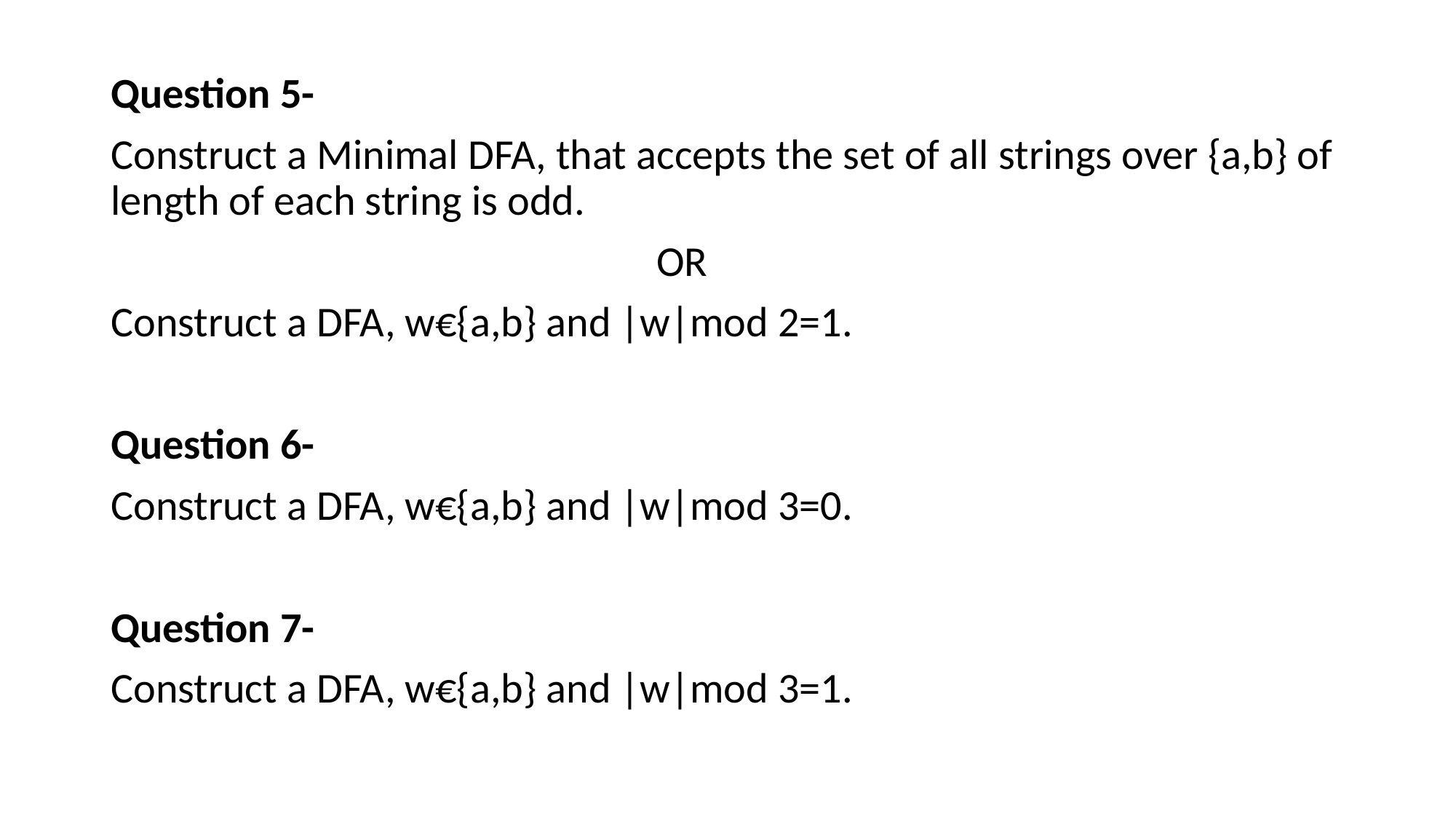

Question 5-
Construct a Minimal DFA, that accepts the set of all strings over {a,b} of length of each string is odd.
					OR
Construct a DFA, w€{a,b} and |w|mod 2=1.

Question 6-
Construct a DFA, w€{a,b} and |w|mod 3=0.

Question 7-
Construct a DFA, w€{a,b} and |w|mod 3=1.